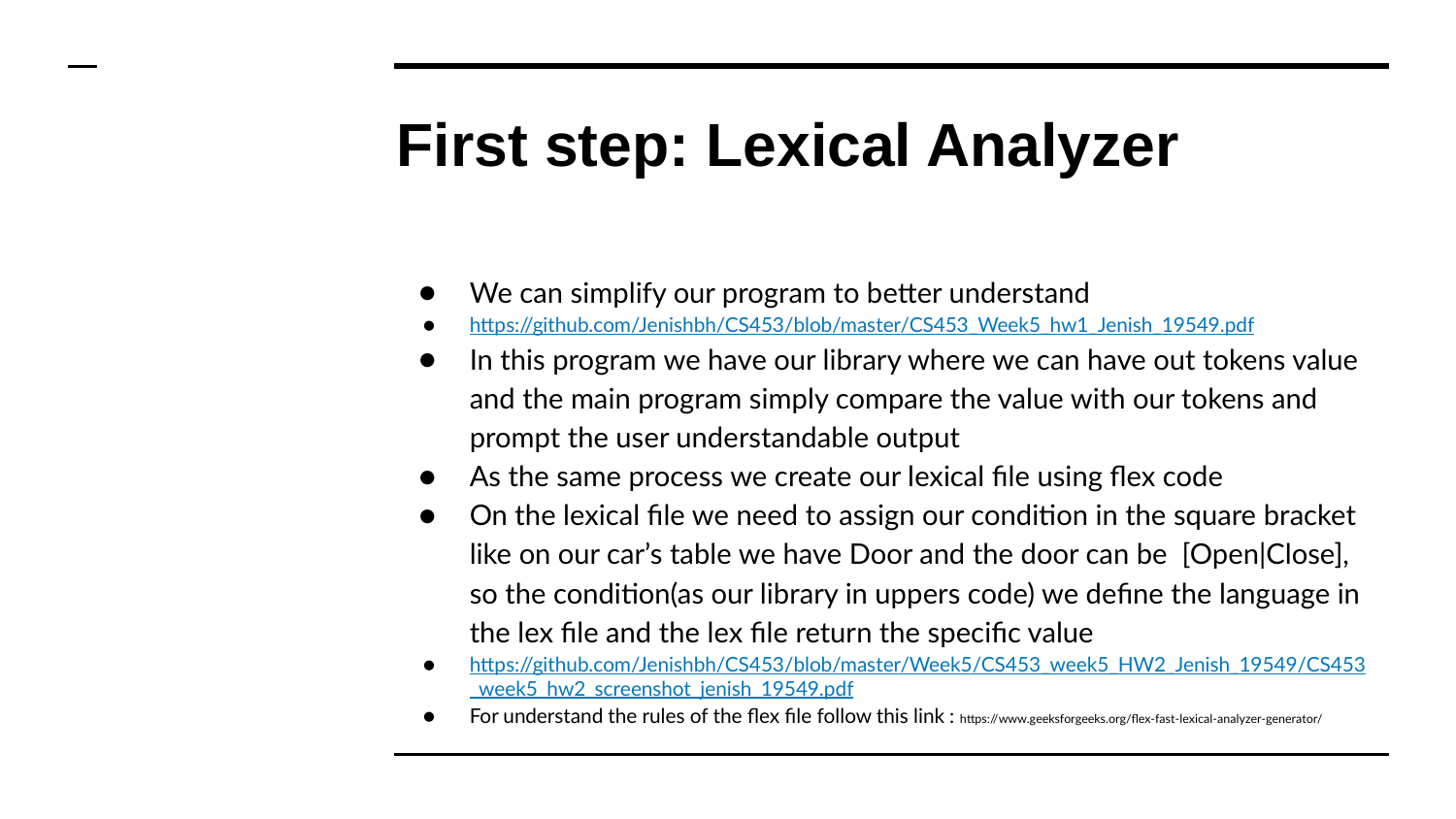

# First step: Lexical Analyzer
We can simplify our program to better understand
https://github.com/Jenishbh/CS453/blob/master/CS453_Week5_hw1_Jenish_19549.pdf
In this program we have our library where we can have out tokens value and the main program simply compare the value with our tokens and prompt the user understandable output
As the same process we create our lexical file using flex code
On the lexical file we need to assign our condition in the square bracket like on our car’s table we have Door and the door can be  [Open|Close], so the condition(as our library in uppers code) we define the language in the lex file and the lex file return the specific value
https://github.com/Jenishbh/CS453/blob/master/Week5/CS453_week5_HW2_Jenish_19549/CS453_week5_hw2_screenshot_jenish_19549.pdf
For understand the rules of the flex file follow this link : https://www.geeksforgeeks.org/flex-fast-lexical-analyzer-generator/